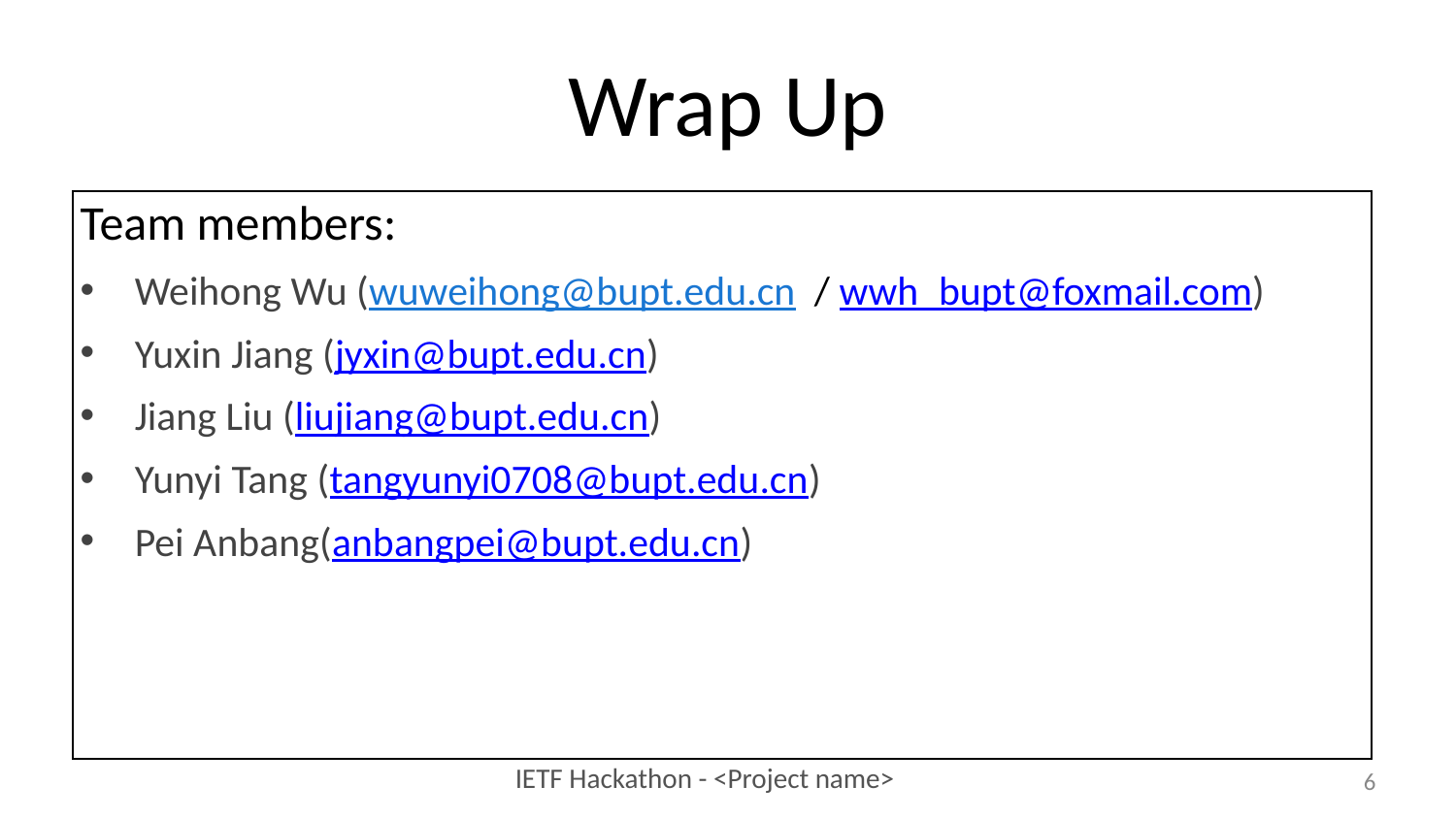

# Wrap Up
Team members:
Weihong Wu (wuweihong@bupt.edu.cn  / wwh_bupt@foxmail.com)
Yuxin Jiang (jyxin@bupt.edu.cn)
Jiang Liu (liujiang@bupt.edu.cn)
Yunyi Tang (tangyunyi0708@bupt.edu.cn)
Pei Anbang(anbangpei@bupt.edu.cn)

6